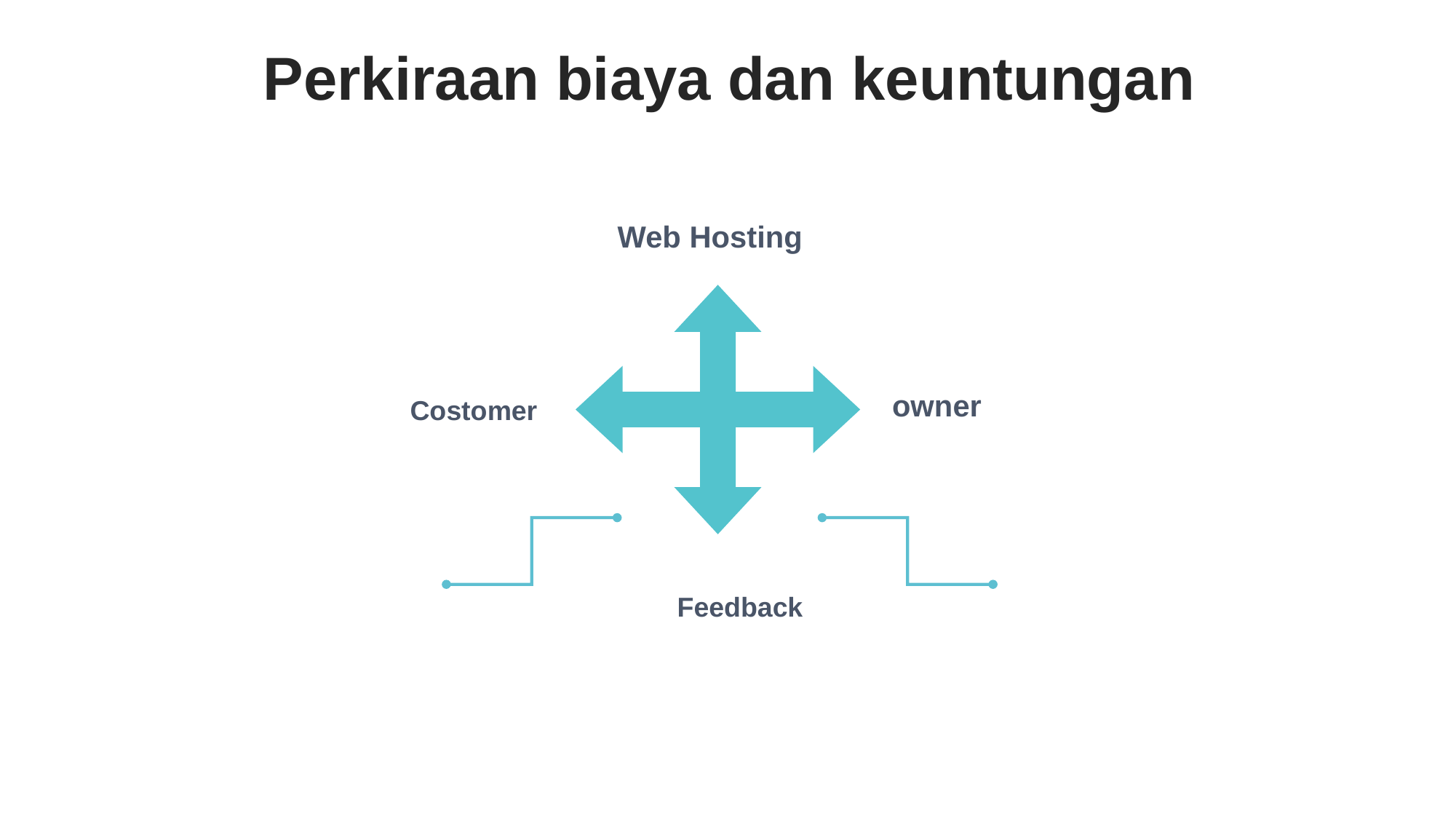

Perkiraan biaya dan keuntungan
Web Hosting

owner
Costomer
Feedback